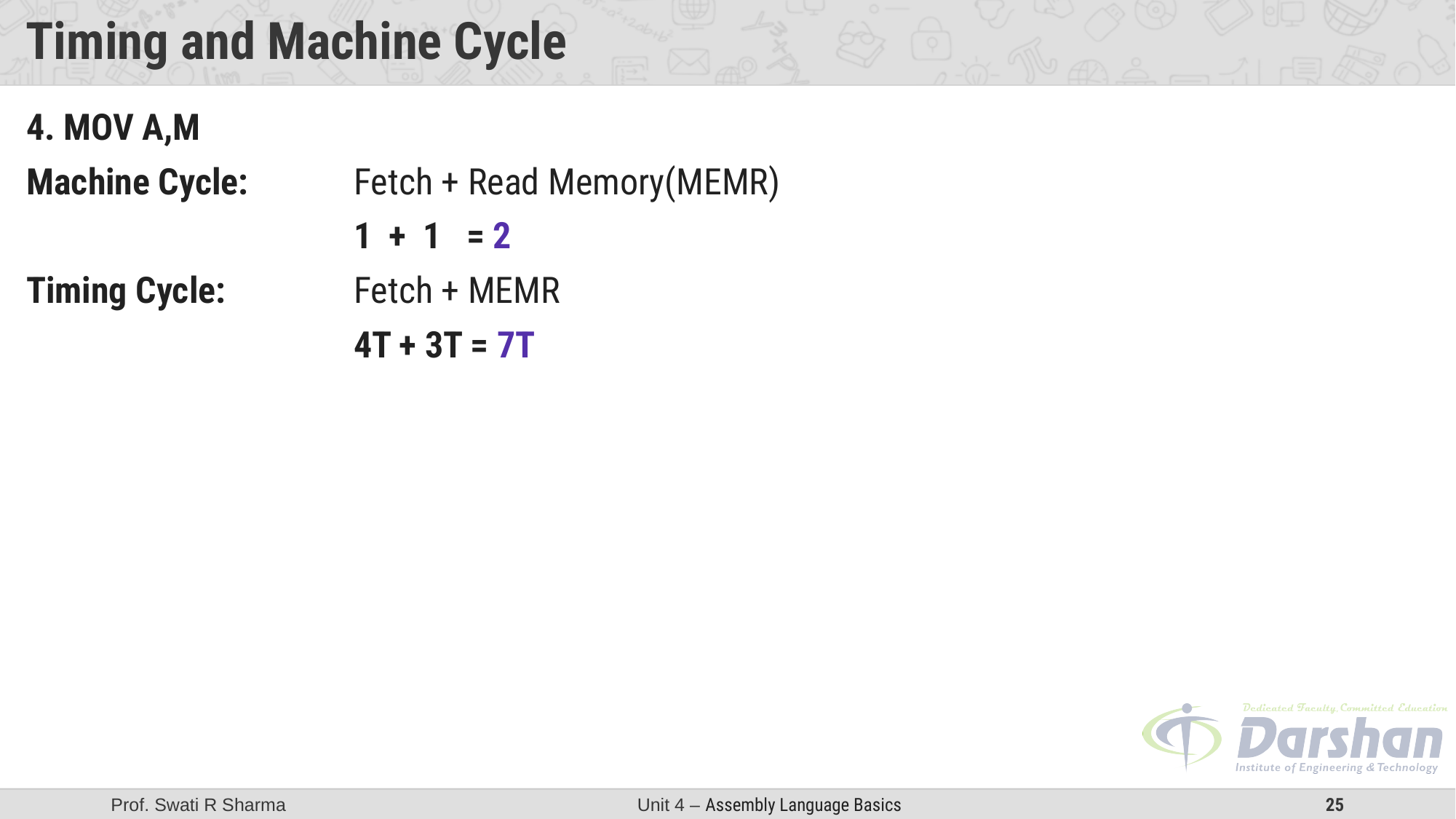

# Timing and Machine Cycle
4. MOV A,M
Machine Cycle:   	Fetch + Read Memory(MEMR)
    		      	1  +  1   = 2
Timing Cycle:		Fetch + MEMR
			4T + 3T = 7T